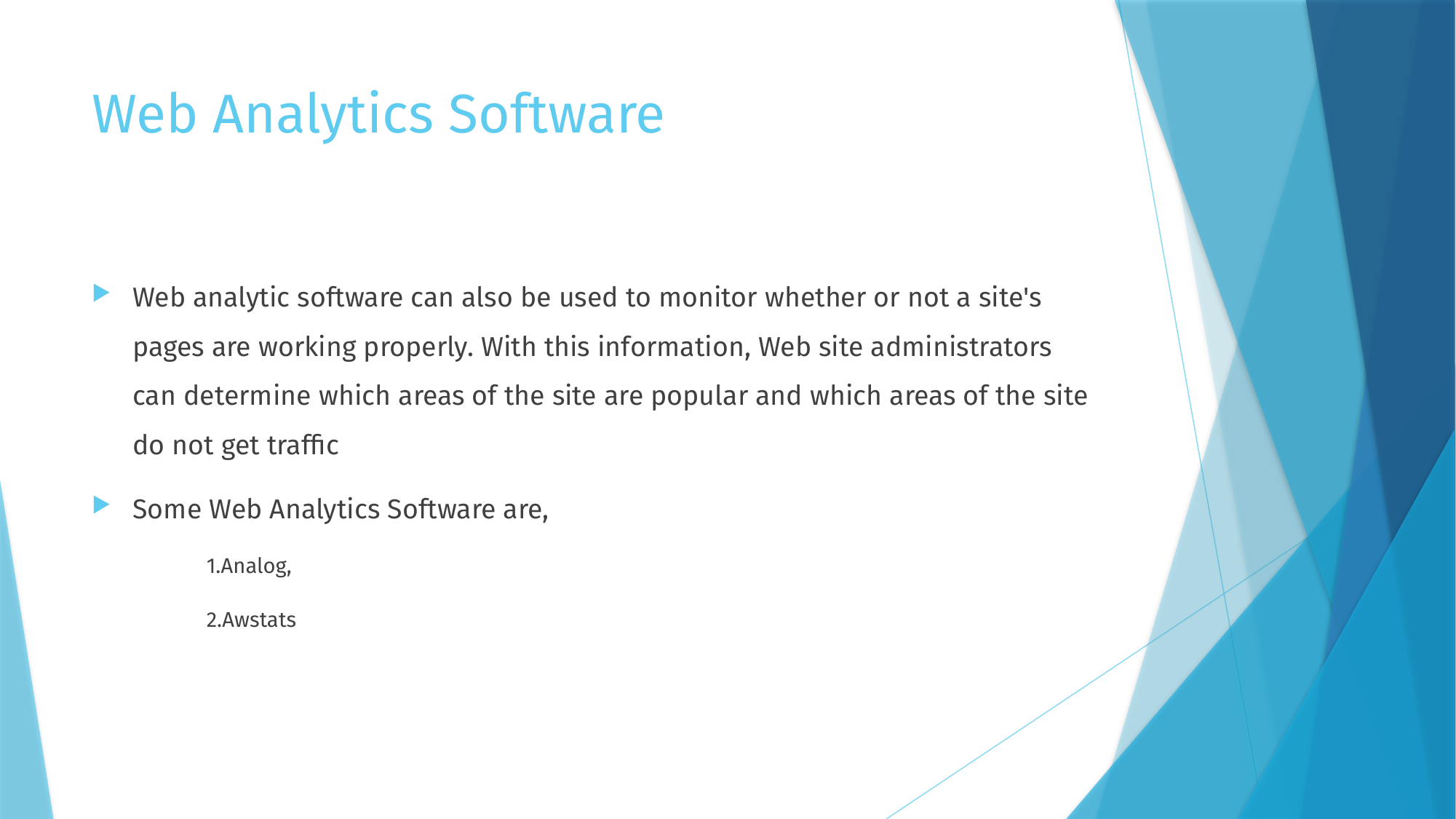

# Web Analytics Software
Web analytic software can also be used to monitor whether or not a site's pages are working properly. With this information, Web site administrators can determine which areas of the site are popular and which areas of the site do not get traffic
Some Web Analytics Software are,
 1.Analog,
 2.Awstats